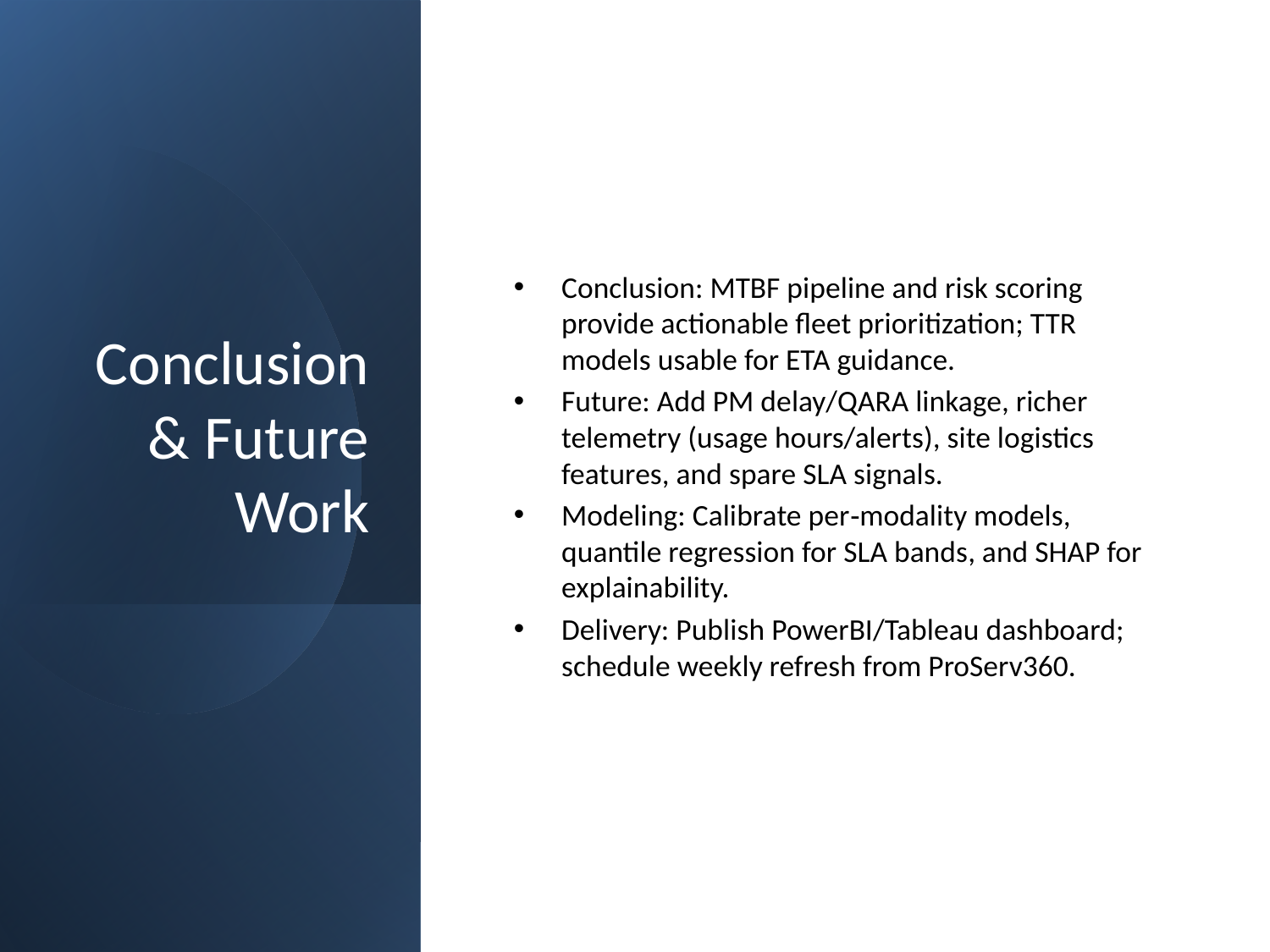

# Conclusion & Future Work
Conclusion: MTBF pipeline and risk scoring provide actionable fleet prioritization; TTR models usable for ETA guidance.
Future: Add PM delay/QARA linkage, richer telemetry (usage hours/alerts), site logistics features, and spare SLA signals.
Modeling: Calibrate per‑modality models, quantile regression for SLA bands, and SHAP for explainability.
Delivery: Publish PowerBI/Tableau dashboard; schedule weekly refresh from ProServ360.

19